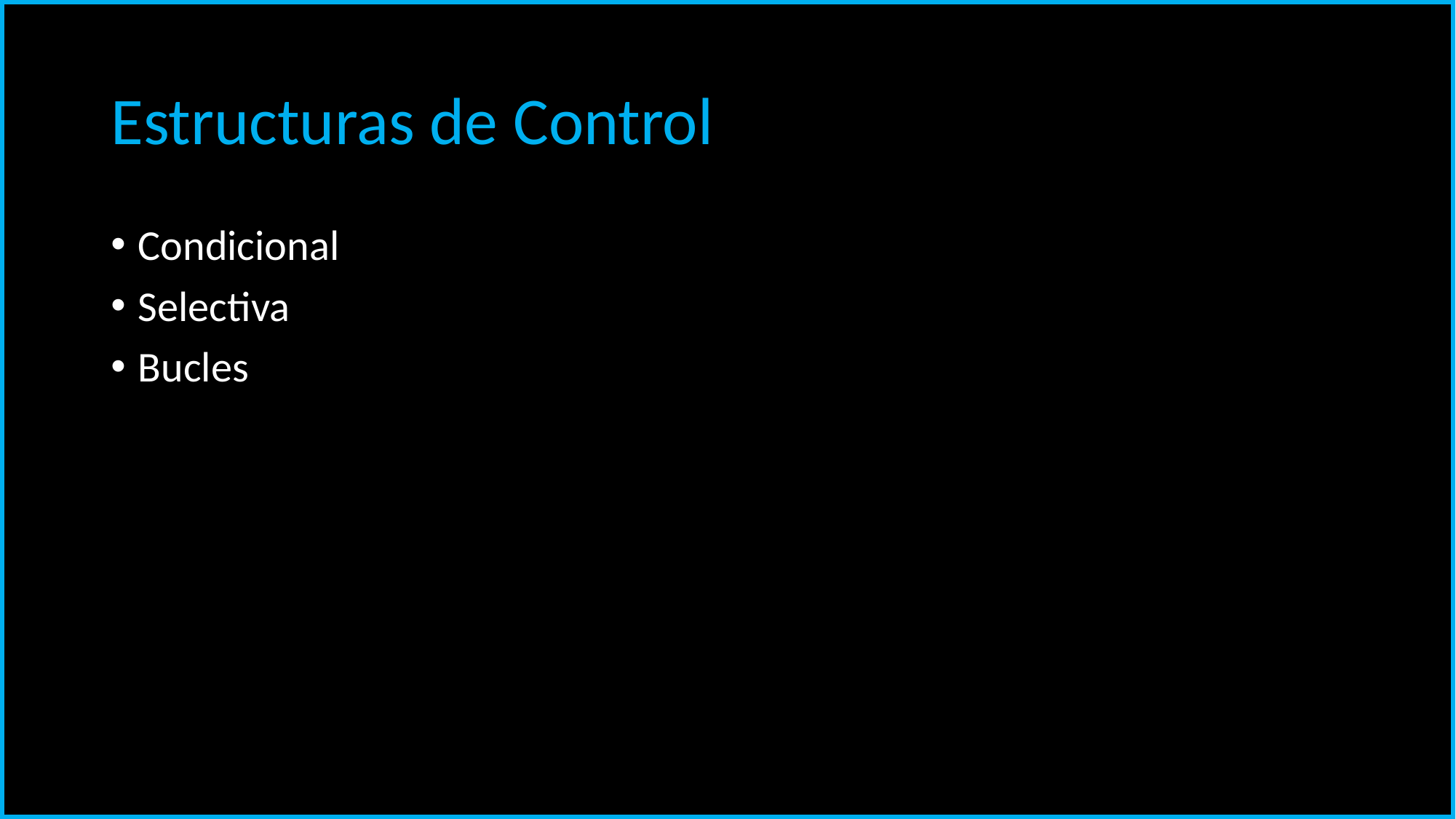

# Estructuras de Control
Condicional
Selectiva
Bucles